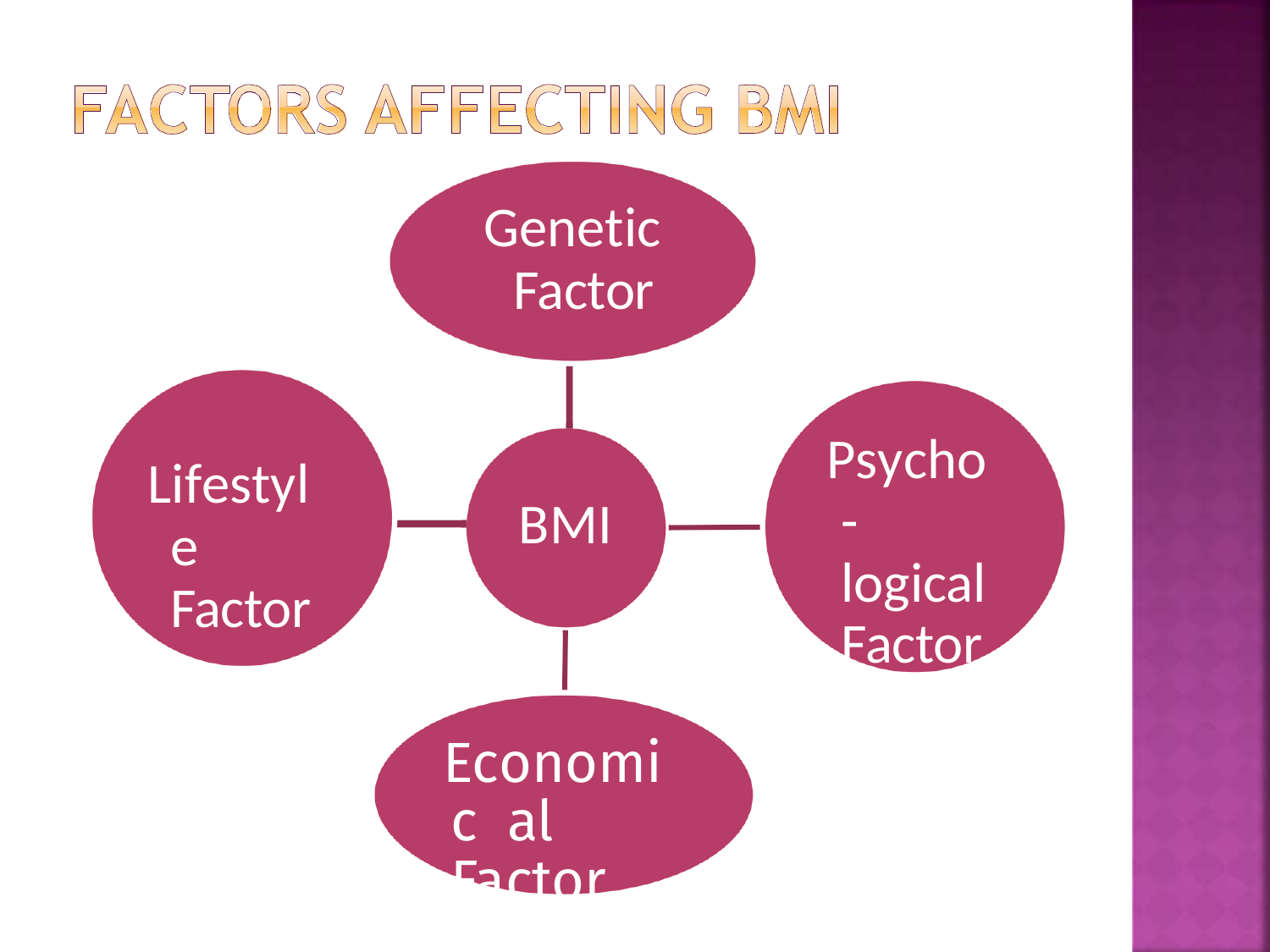

# Genetic  Factor
Psycho-  logical  Factor
Lifestyle  Factor
BMI
Economic  al Factor